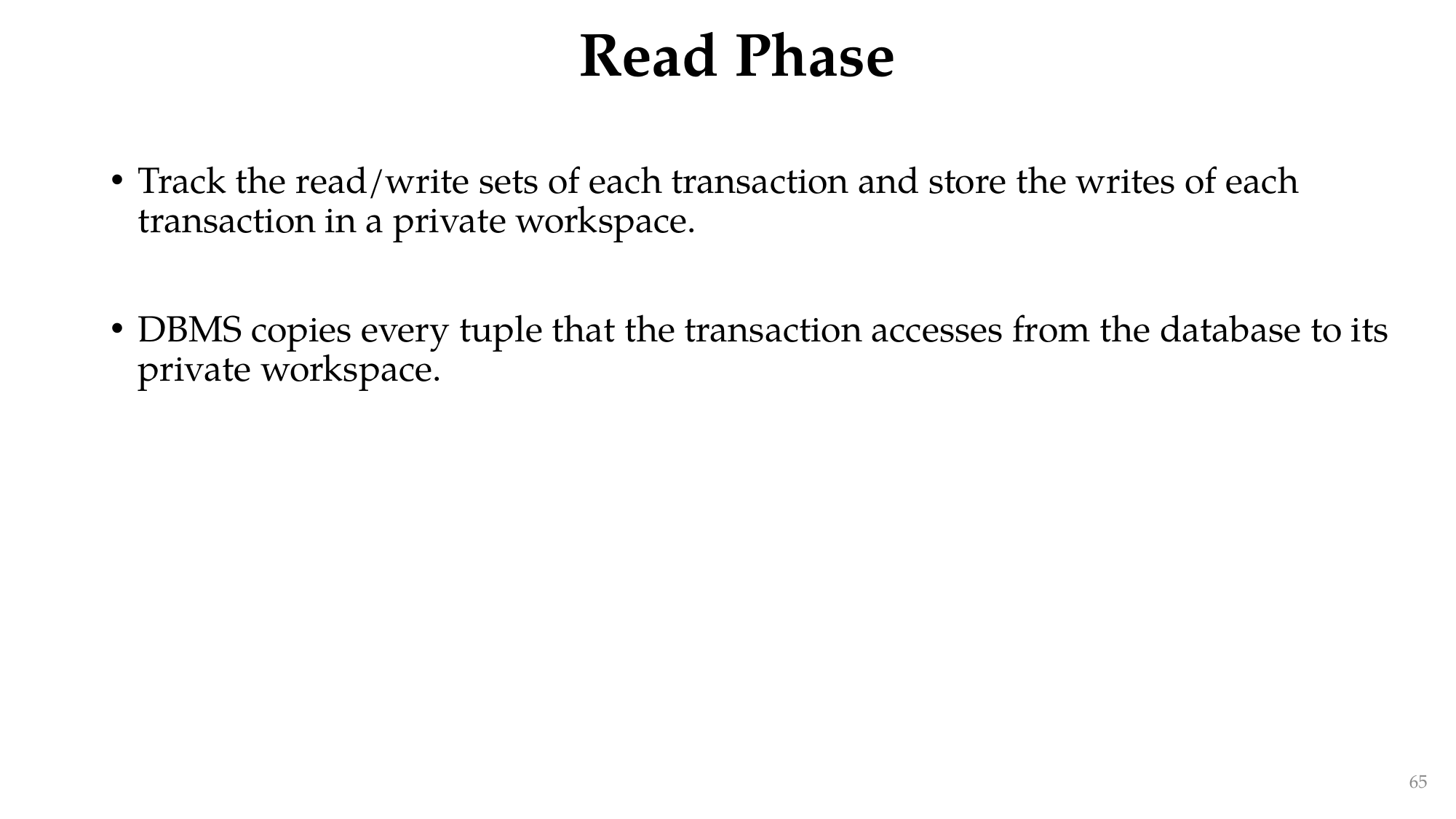

# Read Phase
Track the read/write sets of each transaction and store the writes of each transaction in a private workspace.

DBMS copies every tuple that the transaction accesses from the database to its private workspace.
65